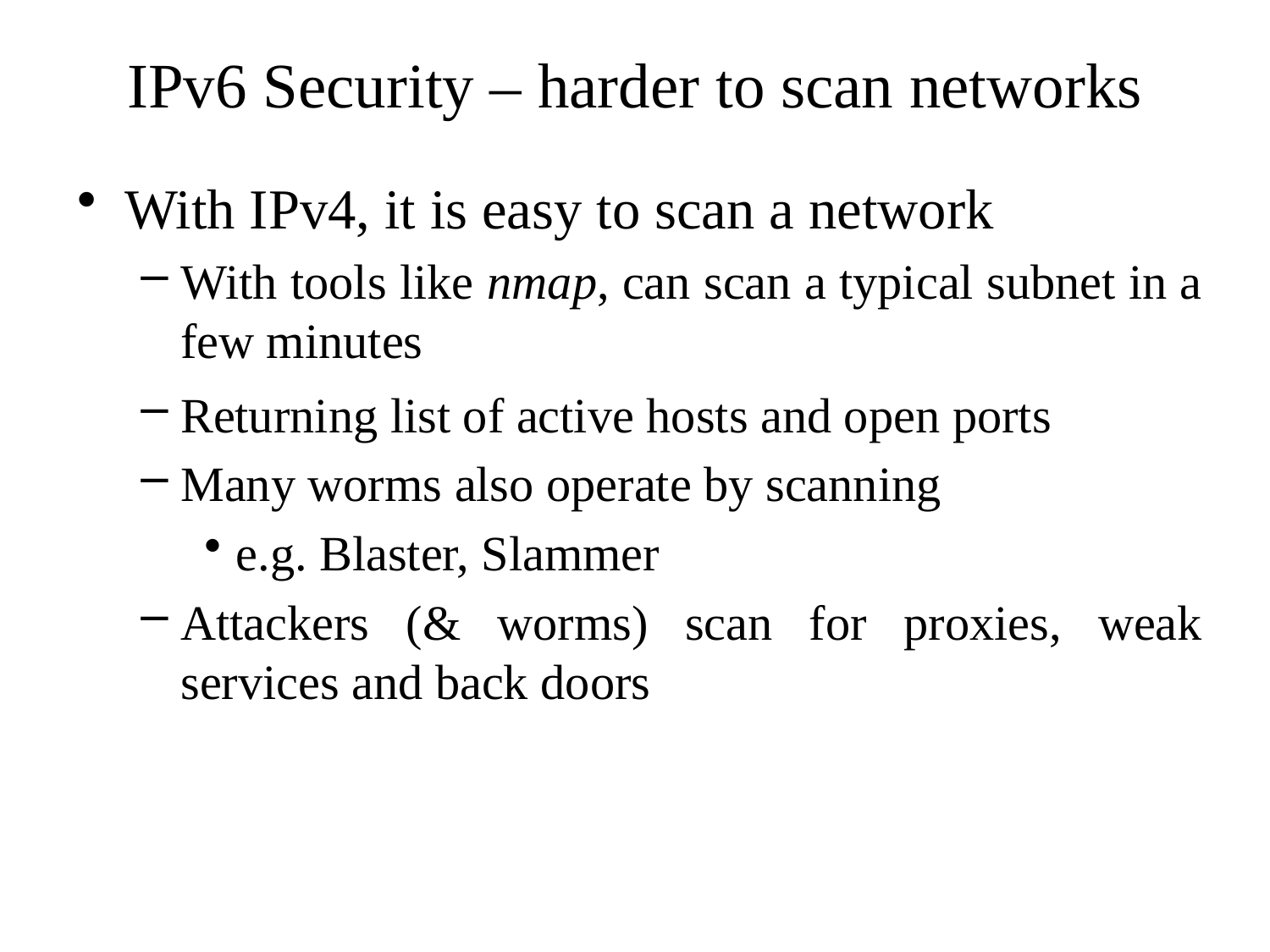

# IPv6 Security – harder to scan networks
With IPv4, it is easy to scan a network
With tools like nmap, can scan a typical subnet in a few minutes
Returning list of active hosts and open ports
Many worms also operate by scanning
e.g. Blaster, Slammer
Attackers (& worms) scan for proxies, weak services and back doors